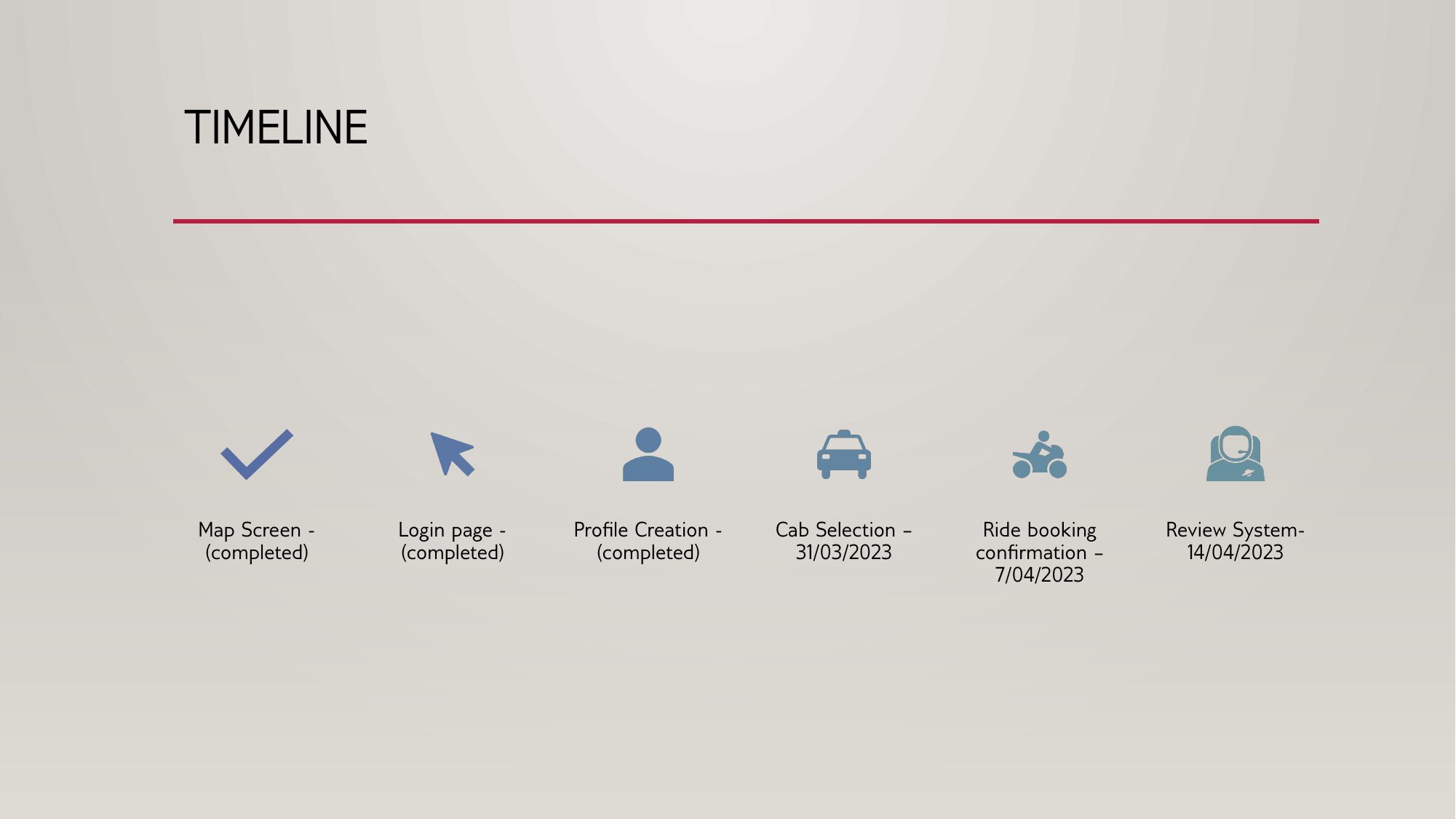

# Timeline

Map Screen -(completed)
Login page -(completed)
Profile Creation -(completed)
Cab Selection – 31/03/2023
Ride booking confirmation –7/04/2023
Review System- 14/04/2023